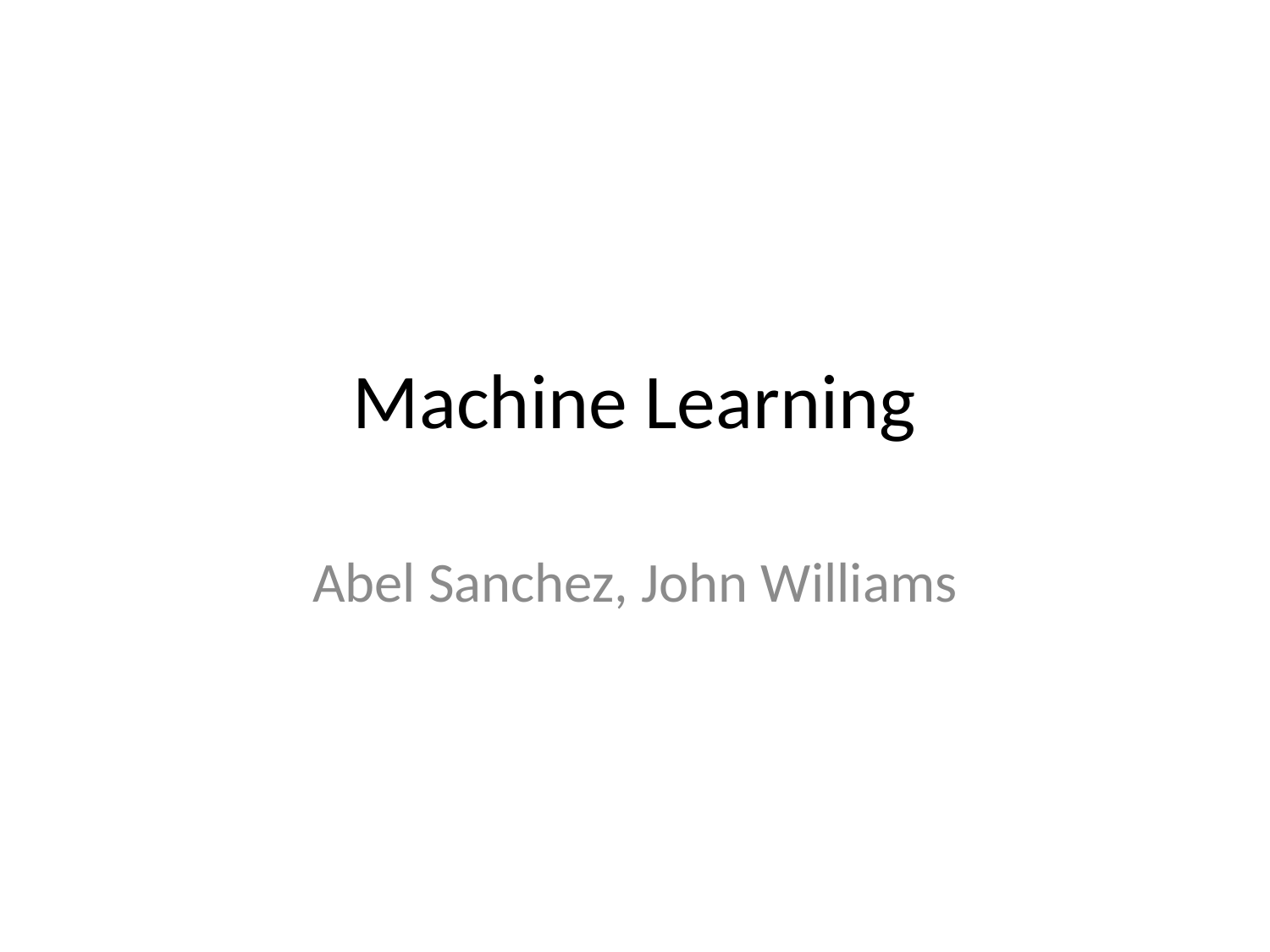

# Machine Learning
Abel Sanchez, John Williams